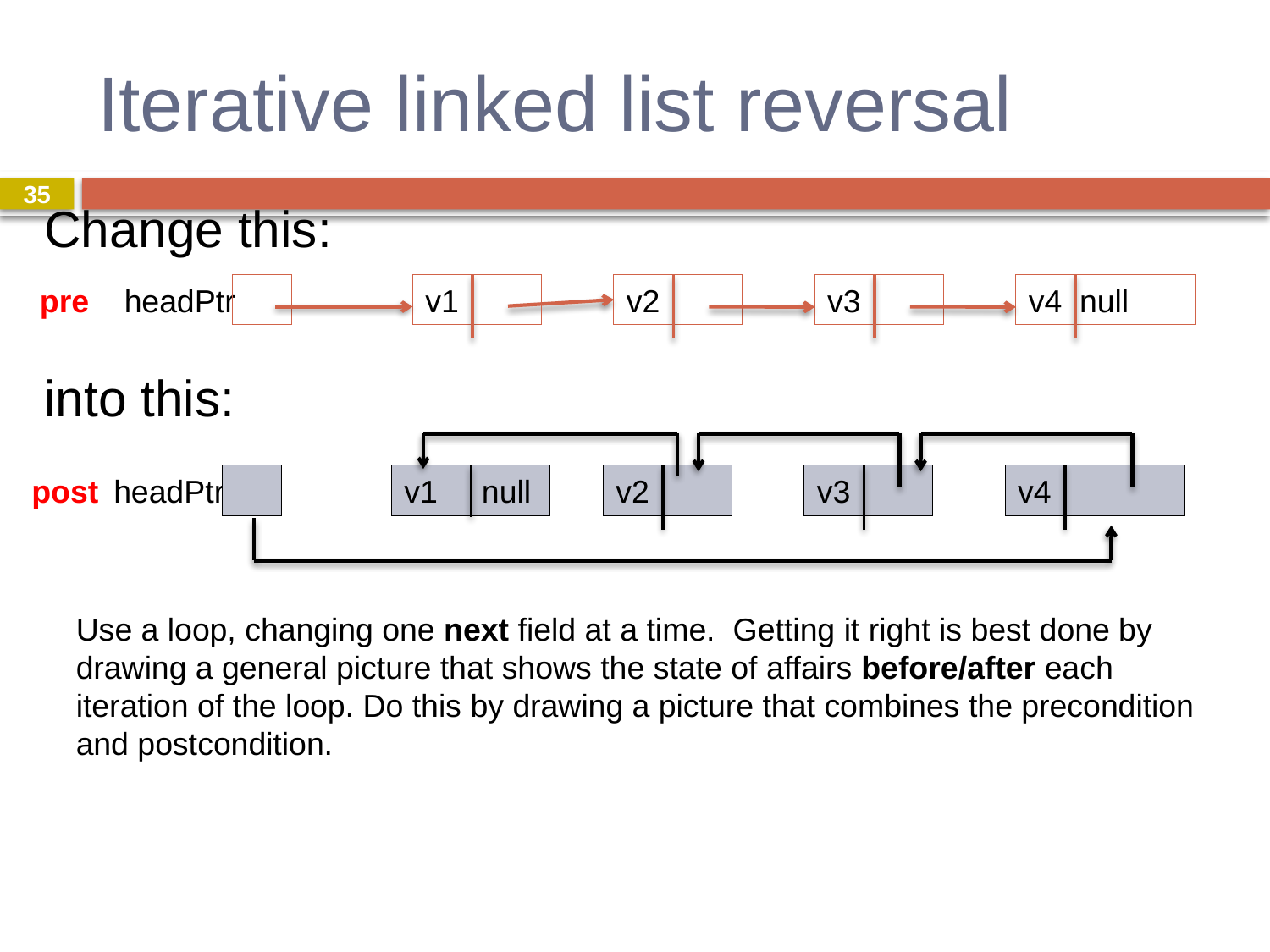

# Iterative linked list reversal

35
Change this:

into this:

v1
v2
v3
v4  null
headPtr
pre
post
headPtr

v1     null
v2
v3
v4
Use a loop, changing one next field at a time.  Getting it right is best done by drawing a general picture that shows the state of affairs before/after each iteration of the loop. Do this by drawing a picture that combines the precondition and postcondition.